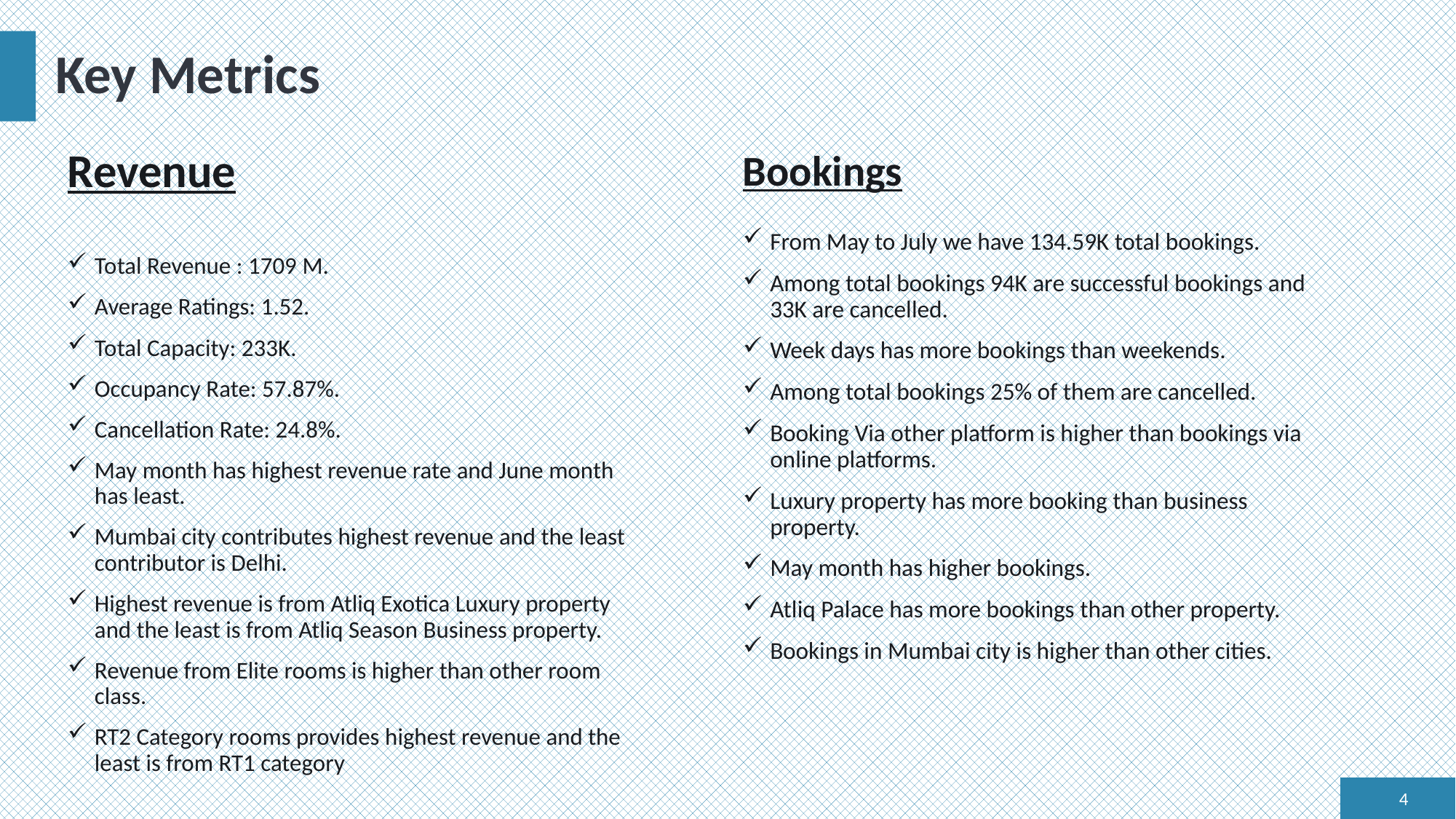

# Key Metrics
Revenue
Bookings
From May to July we have 134.59K total bookings.
Among total bookings 94K are successful bookings and 33K are cancelled.
Week days has more bookings than weekends.
Among total bookings 25% of them are cancelled.
Booking Via other platform is higher than bookings via online platforms.
Luxury property has more booking than business property.
May month has higher bookings.
Atliq Palace has more bookings than other property.
Bookings in Mumbai city is higher than other cities.

Total Revenue : 1709 M.
Average Ratings: 1.52.
Total Capacity: 233K.
Occupancy Rate: 57.87%.
Cancellation Rate: 24.8%.
May month has highest revenue rate and June month has least.
Mumbai city contributes highest revenue and the least contributor is Delhi.
Highest revenue is from Atliq Exotica Luxury property and the least is from Atliq Season Business property.
Revenue from Elite rooms is higher than other room class.
RT2 Category rooms provides highest revenue and the least is from RT1 category

4